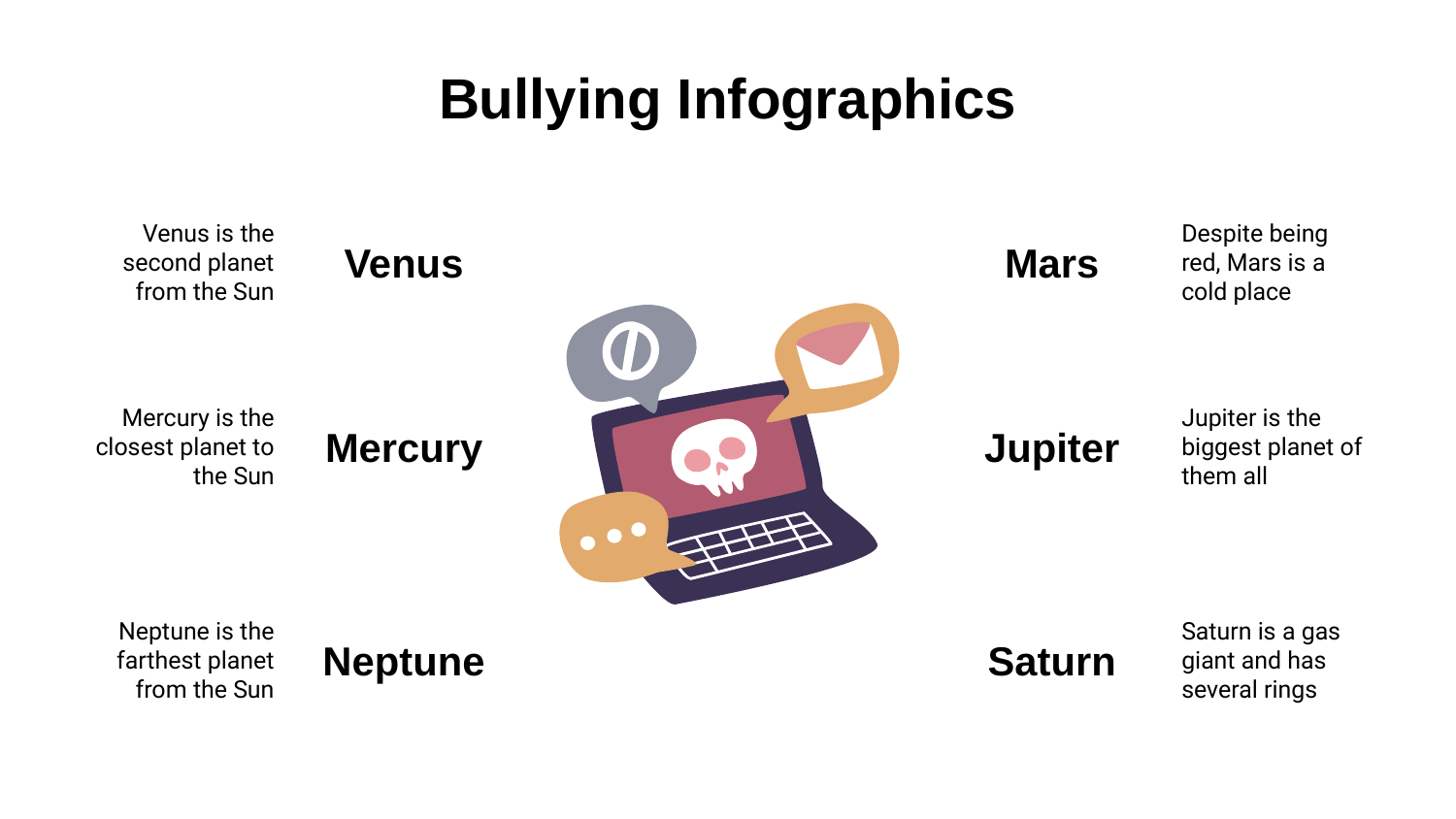

# Bullying Infographics
Venus is the second planet from the Sun
Venus
Despite being red, Mars is a cold place
Mars

Mercury is the closest planet to the Sun
Mercury
Jupiter is the biggest planet of them all
Jupiter
Neptune is the farthest planet from the Sun
Neptune
Saturn is a gas giant and has several rings
Saturn